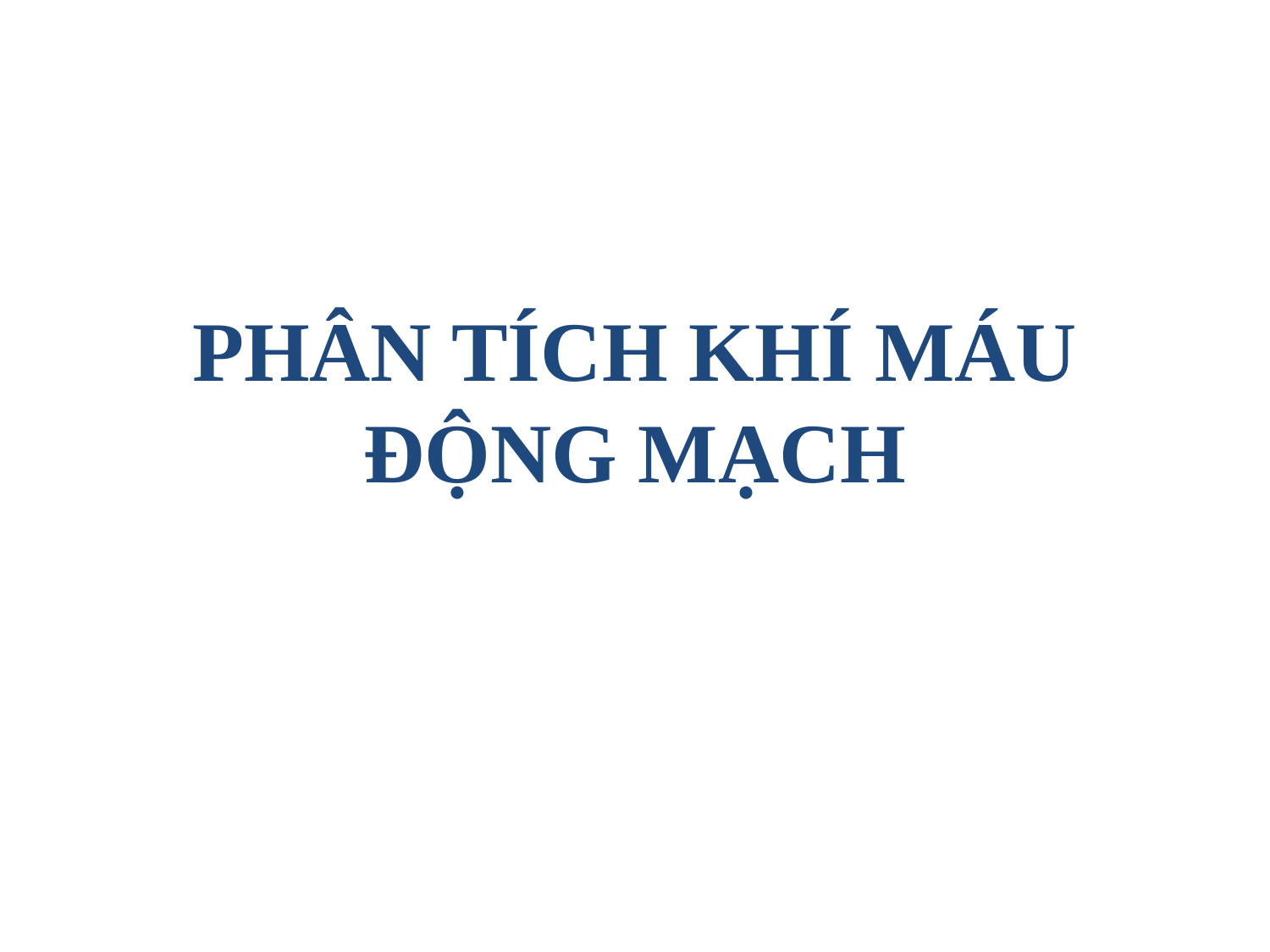

# PHÂN TÍCH KHÍ MÁU ĐỘNG MẠCH